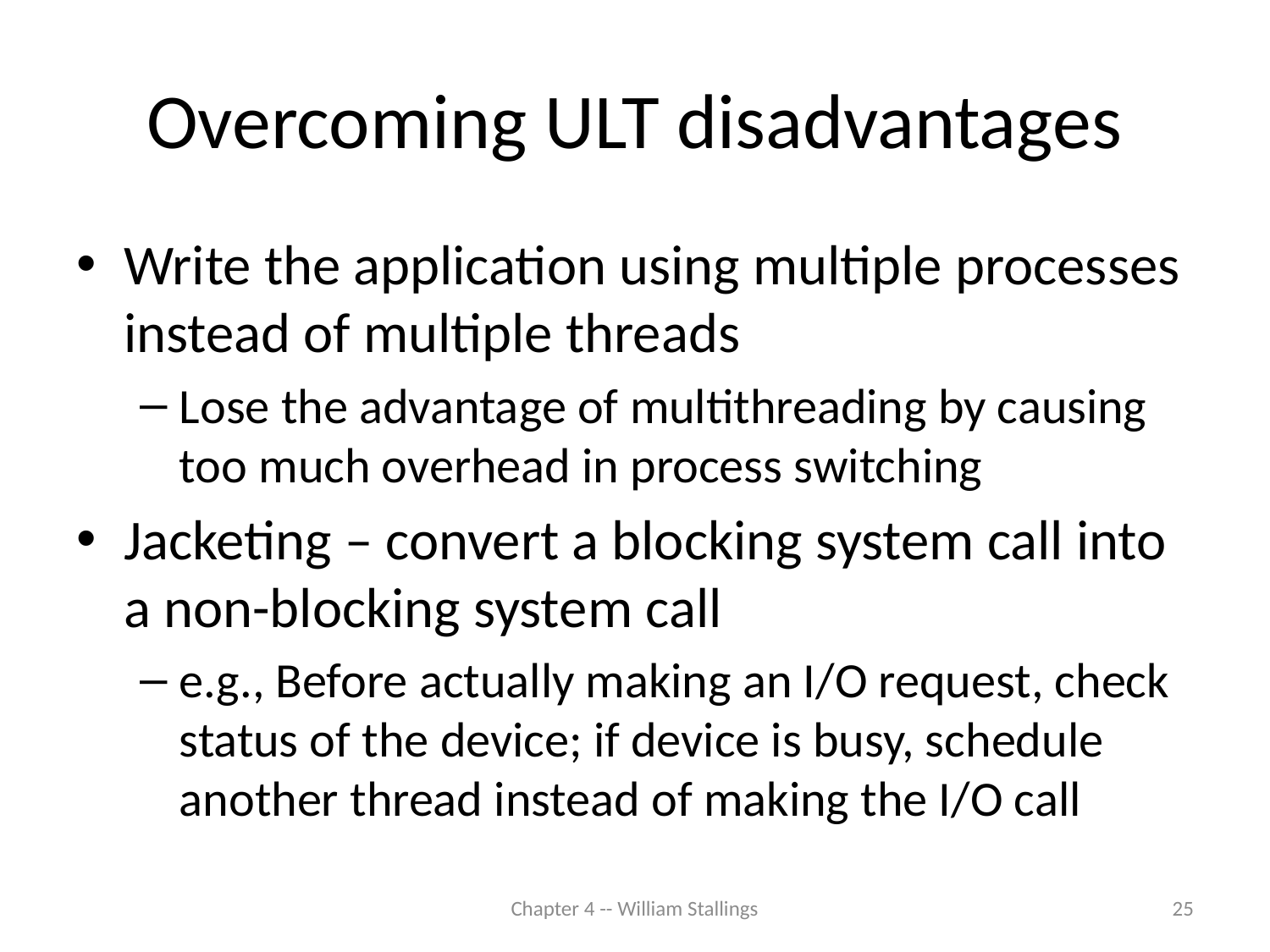

# Overcoming ULT disadvantages
Write the application using multiple processes instead of multiple threads
Lose the advantage of multithreading by causing too much overhead in process switching
Jacketing – convert a blocking system call into a non-blocking system call
e.g., Before actually making an I/O request, check status of the device; if device is busy, schedule another thread instead of making the I/O call
Chapter 4 -- William Stallings
25